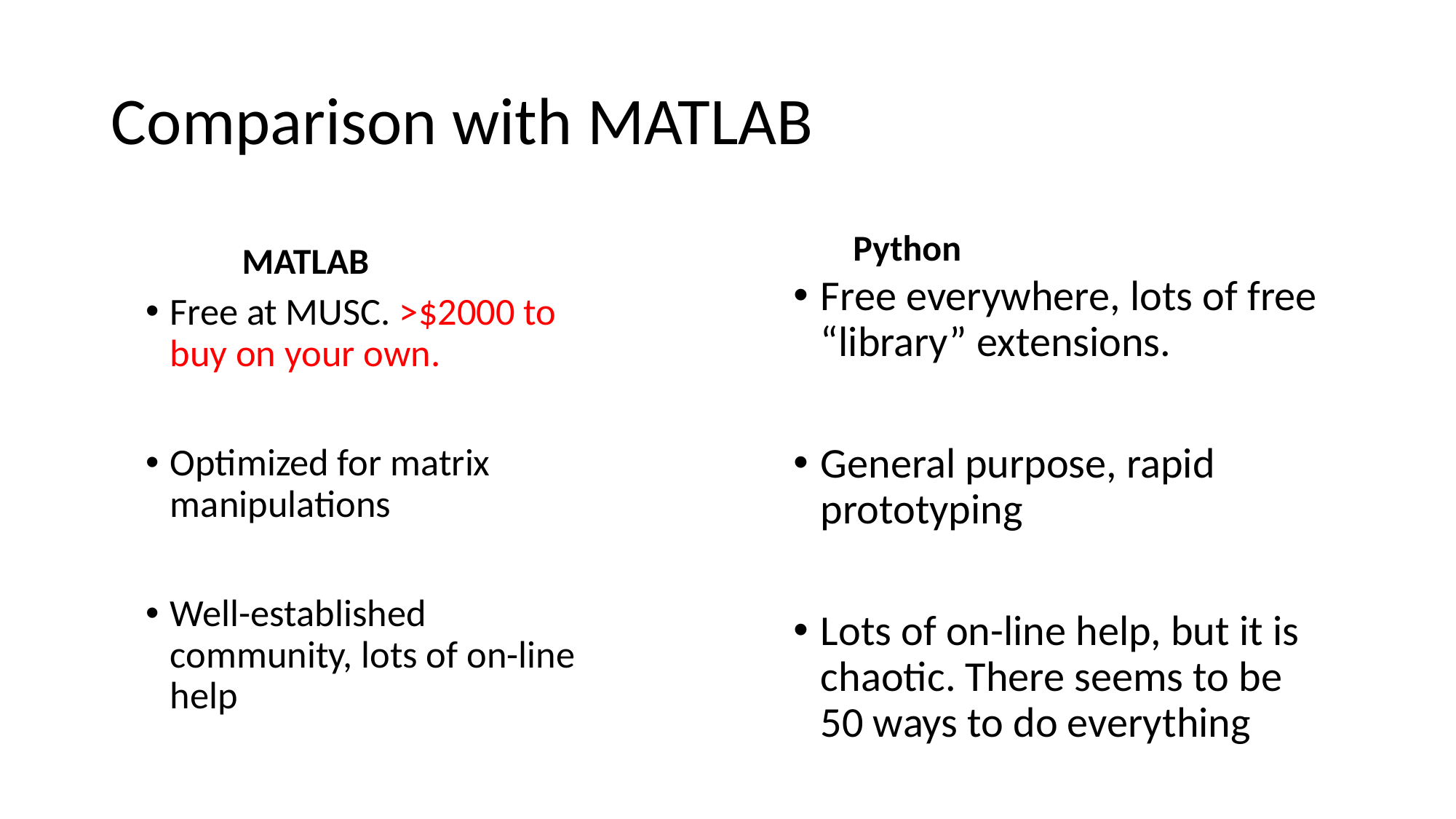

# Comparison with MATLAB
Python
MATLAB
Free everywhere, lots of free “library” extensions.

General purpose, rapid prototyping

Lots of on-line help, but it is chaotic. There seems to be 50 ways to do everything
Free at MUSC. >$2000 to buy on your own.

Optimized for matrix manipulations

Well-established community, lots of on-line help